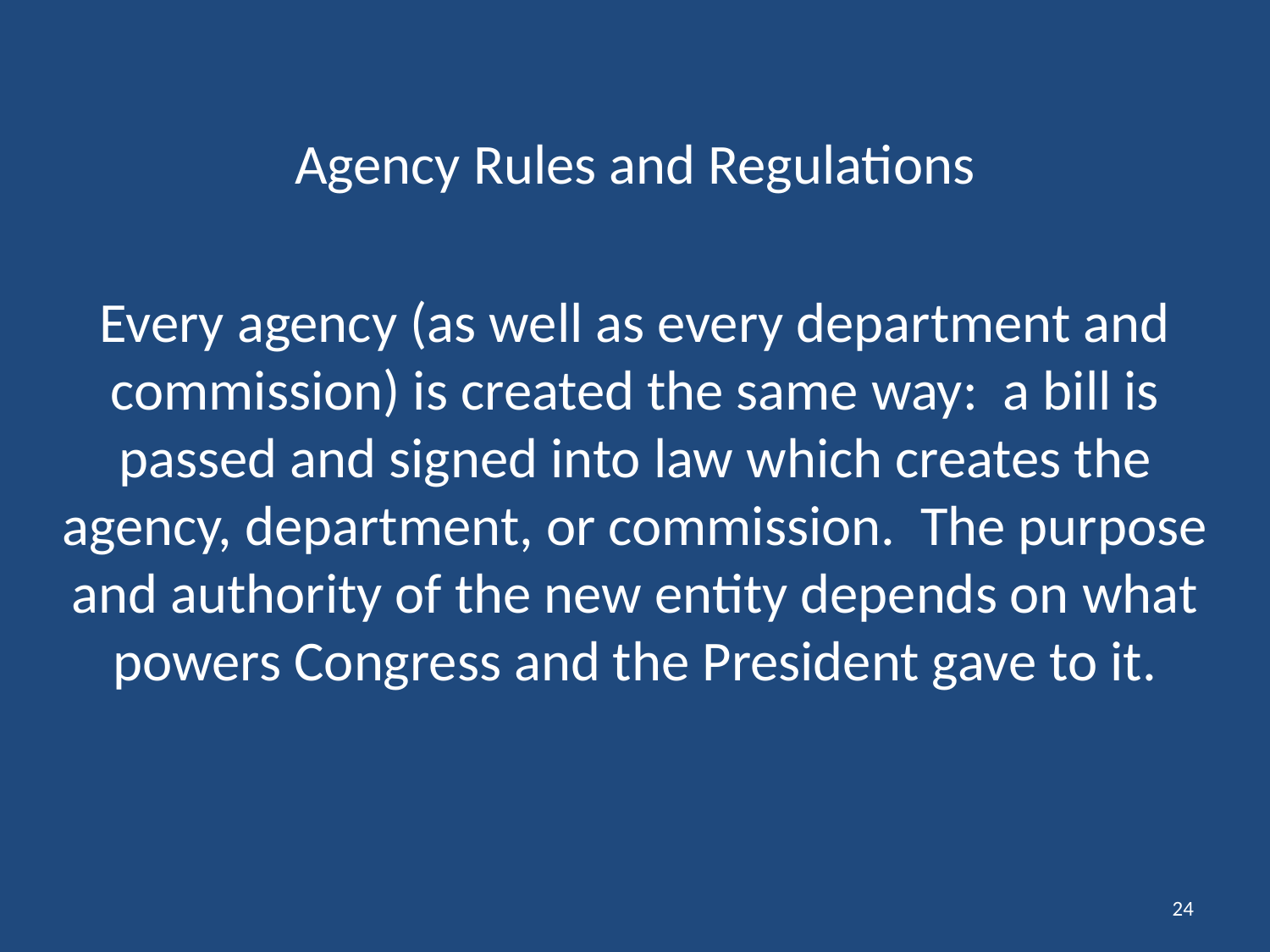

Agency Rules and Regulations

Every agency (as well as every department and commission) is created the same way:  a bill is passed and signed into law which creates the agency, department, or commission.  The purpose and authority of the new entity depends on what powers Congress and the President gave to it.

24